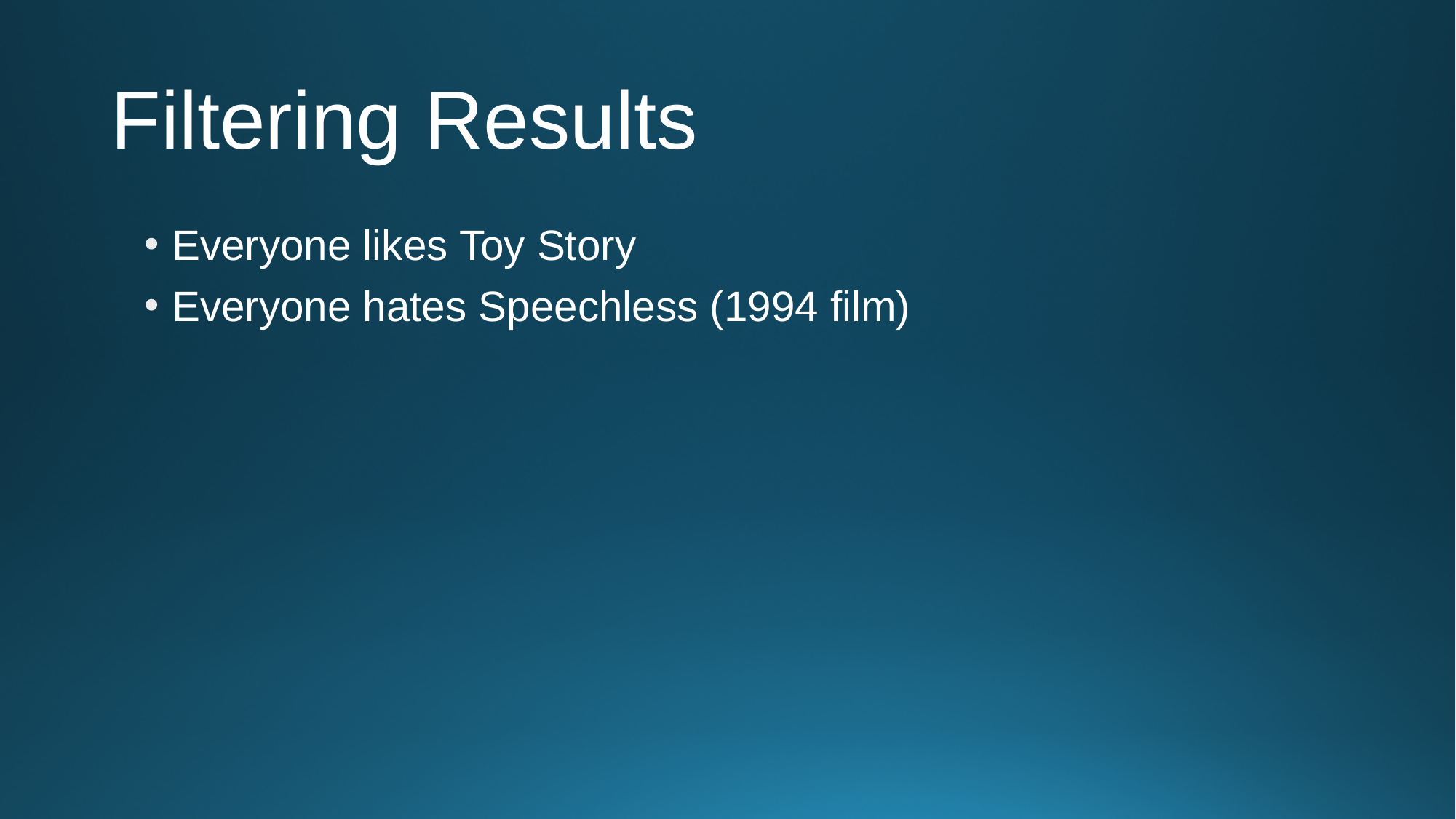

# Filtering Results
Everyone likes Toy Story
Everyone hates Speechless (1994 film)